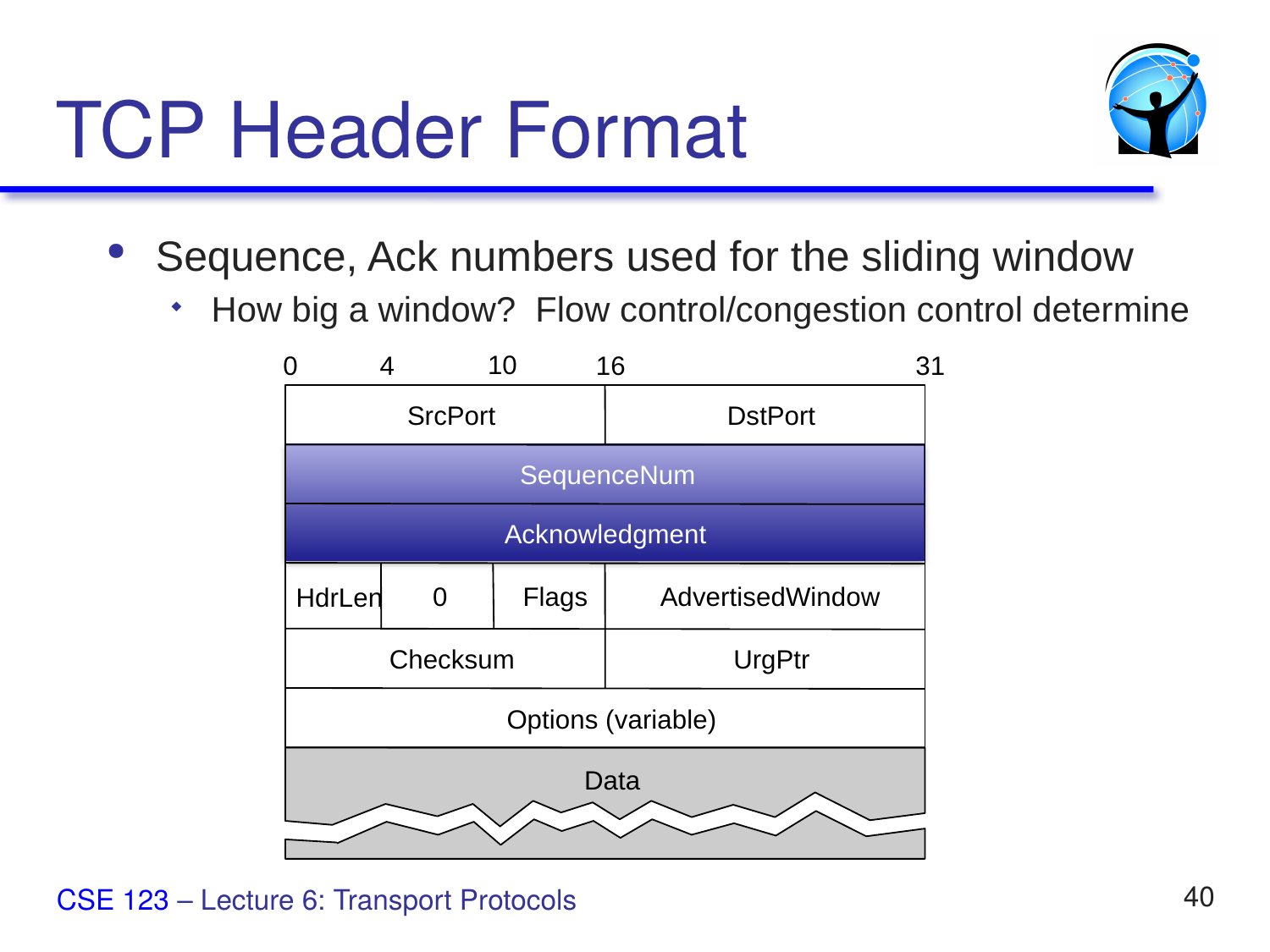

# TCP Header Format
Sequence, Ack numbers used for the sliding window
How big a window?  Flow control/congestion control determine

10
0
4
16
31

SrcPort
DstPort

SequenceNum

Acknowledgment

0
Flags
AdvertisedWindow
HdrLen

Checksum
UrgPtr

Options (variable)

Data

CSE 123 – Lecture 6: Transport Protocols
40